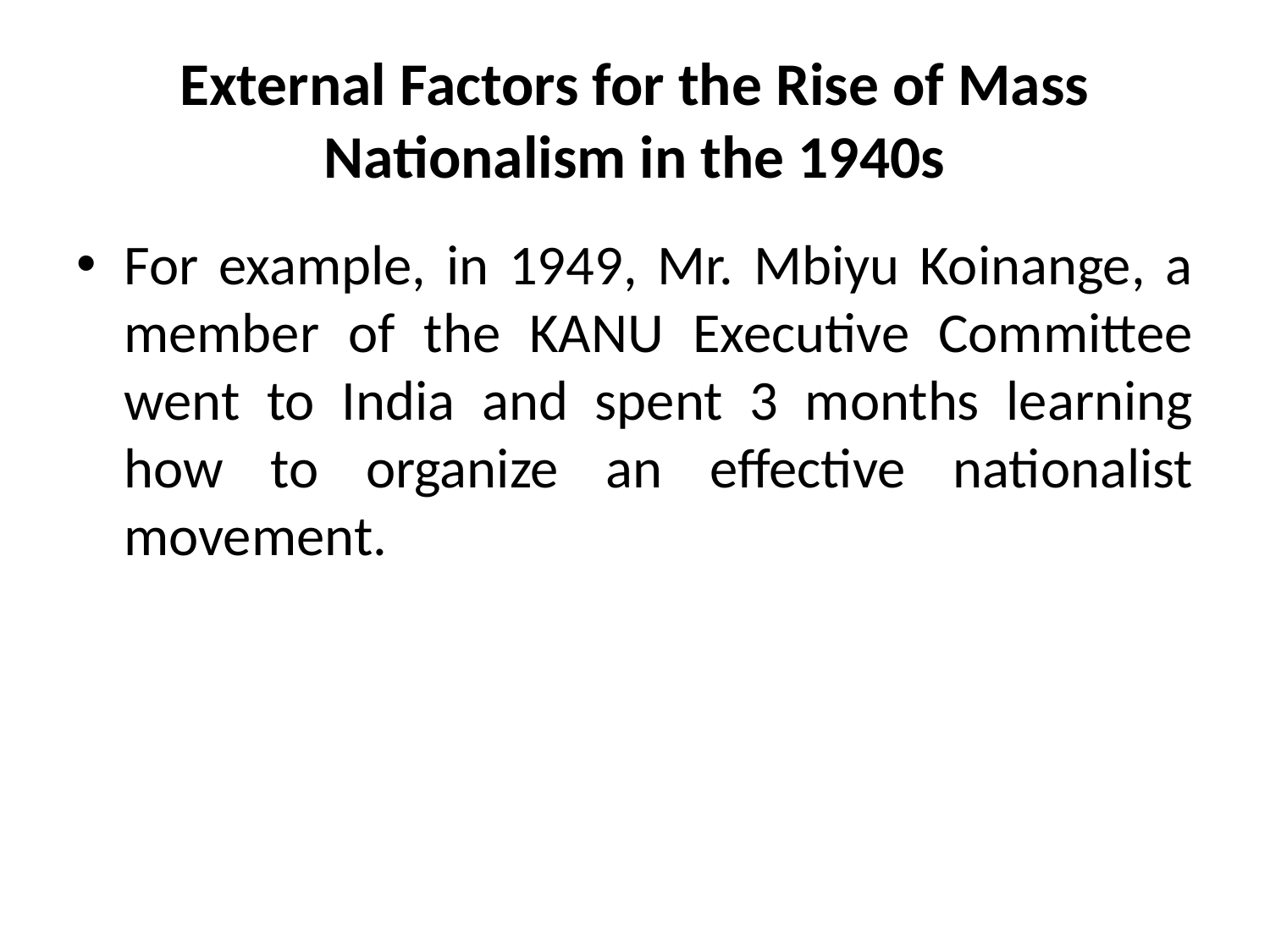

# External Factors for the Rise of Mass Nationalism in the 1940s
For example, in 1949, Mr. Mbiyu Koinange, a member of the KANU Executive Committee went to India and spent 3 months learning how to organize an effective nationalist movement.